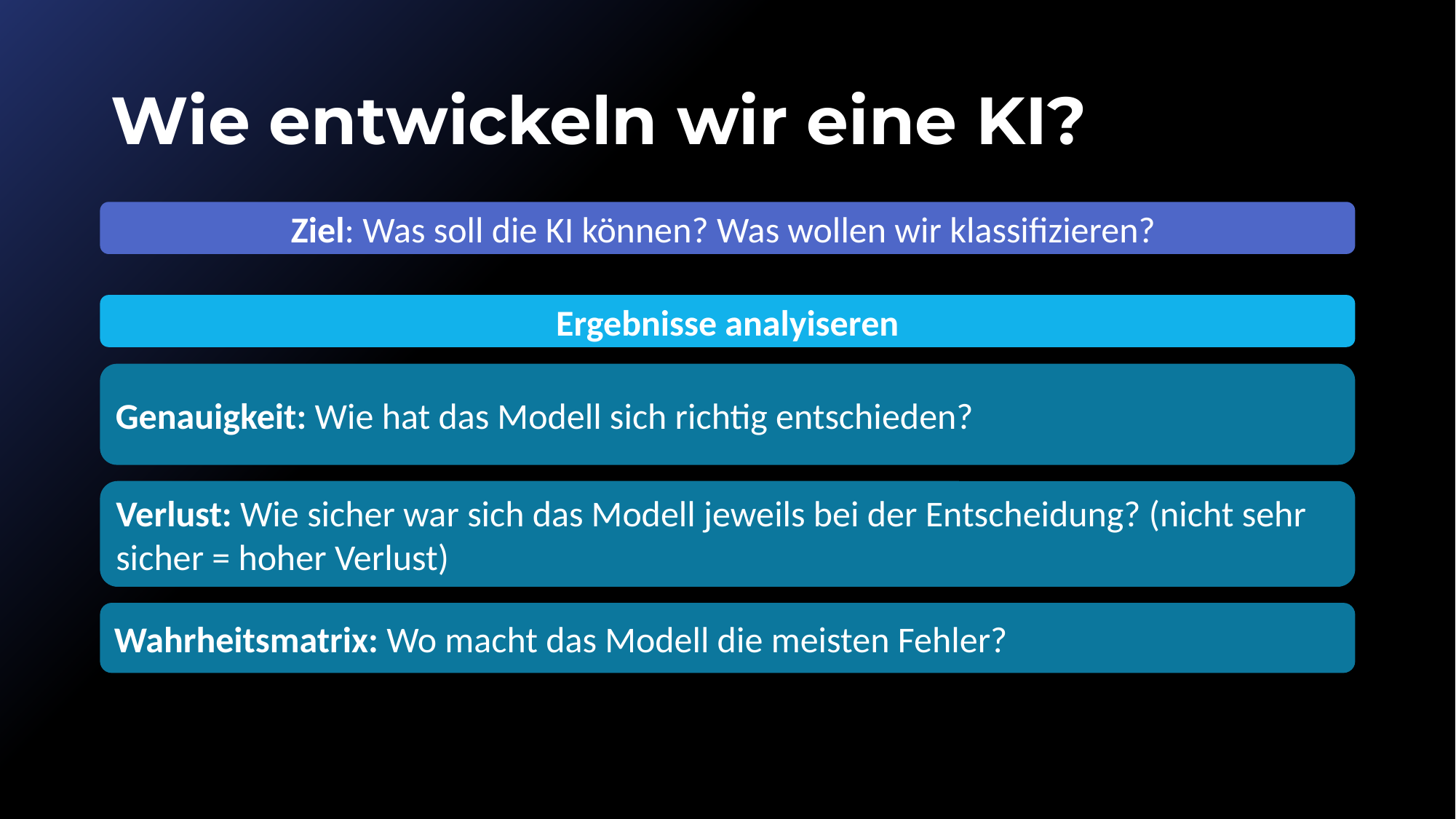

# Wie entwickeln wir eine KI?
Ziel: Was soll die KI können? Was wollen wir klassifizieren?

Ergebnisse analyiseren
Genauigkeit: Wie hat das Modell sich richtig entschieden?
Verlust: Wie sicher war sich das Modell jeweils bei der Entscheidung? (nicht sehr sicher = hoher Verlust)
Wahrheitsmatrix: Wo macht das Modell die meisten Fehler?
"Dieses Foto" von Unbekannter Autor ist lizenziert gemäß CC BY-SA